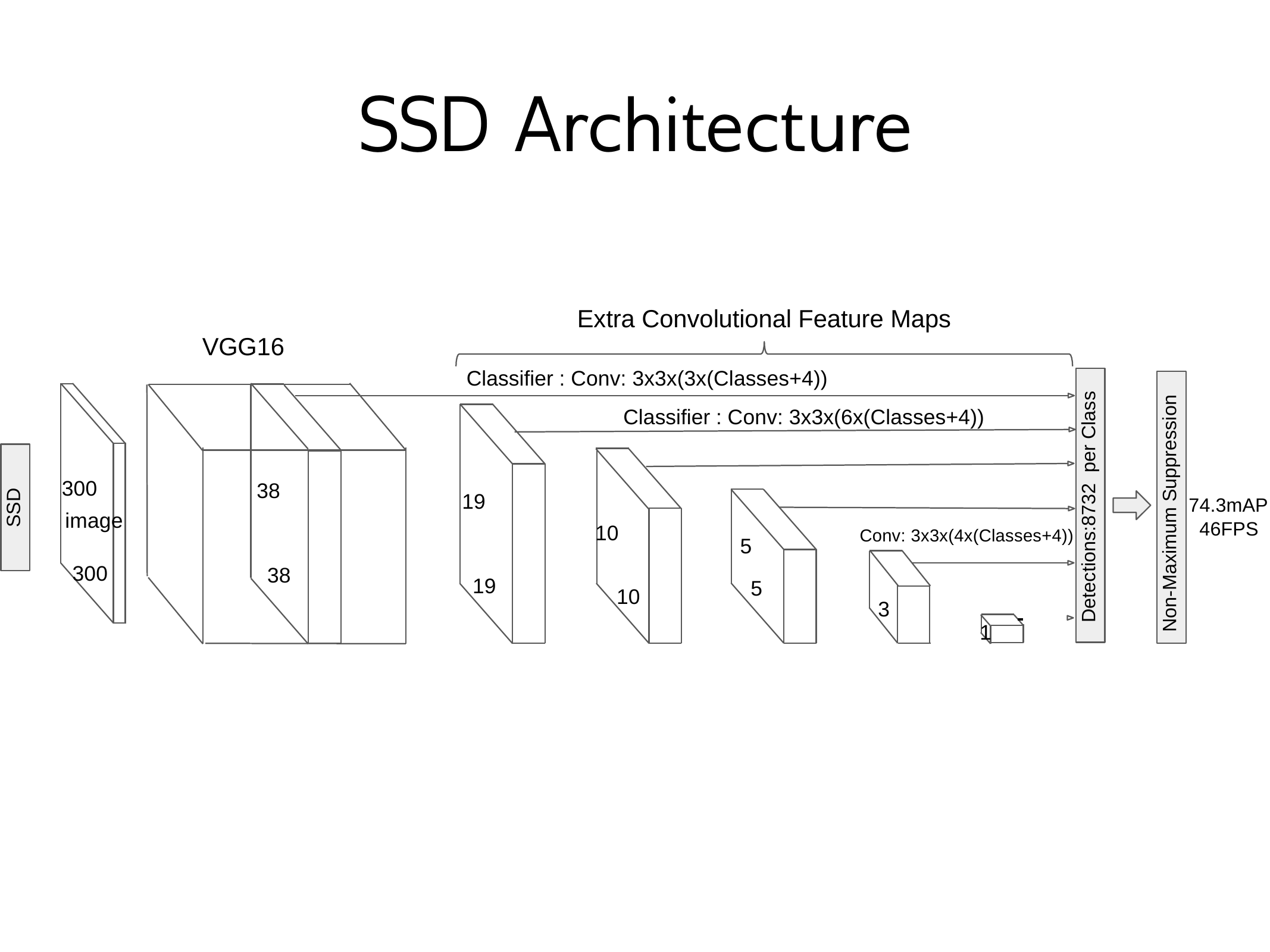

# SSD Architecture
Extra Convolutional Feature Maps
VGG16
Classifier : Conv: 3x3x(3x(Classes+4))
Classifier : Conv: 3x3x(6x(Classes+4))

Detections:8732  per Class
Non-Maximum Suppression

SSD

300
38
19

74.3mAP
46FPS

image

10
Conv: 3x3x(4x(Classes+4))
5
5

300

38

19

10

3

1